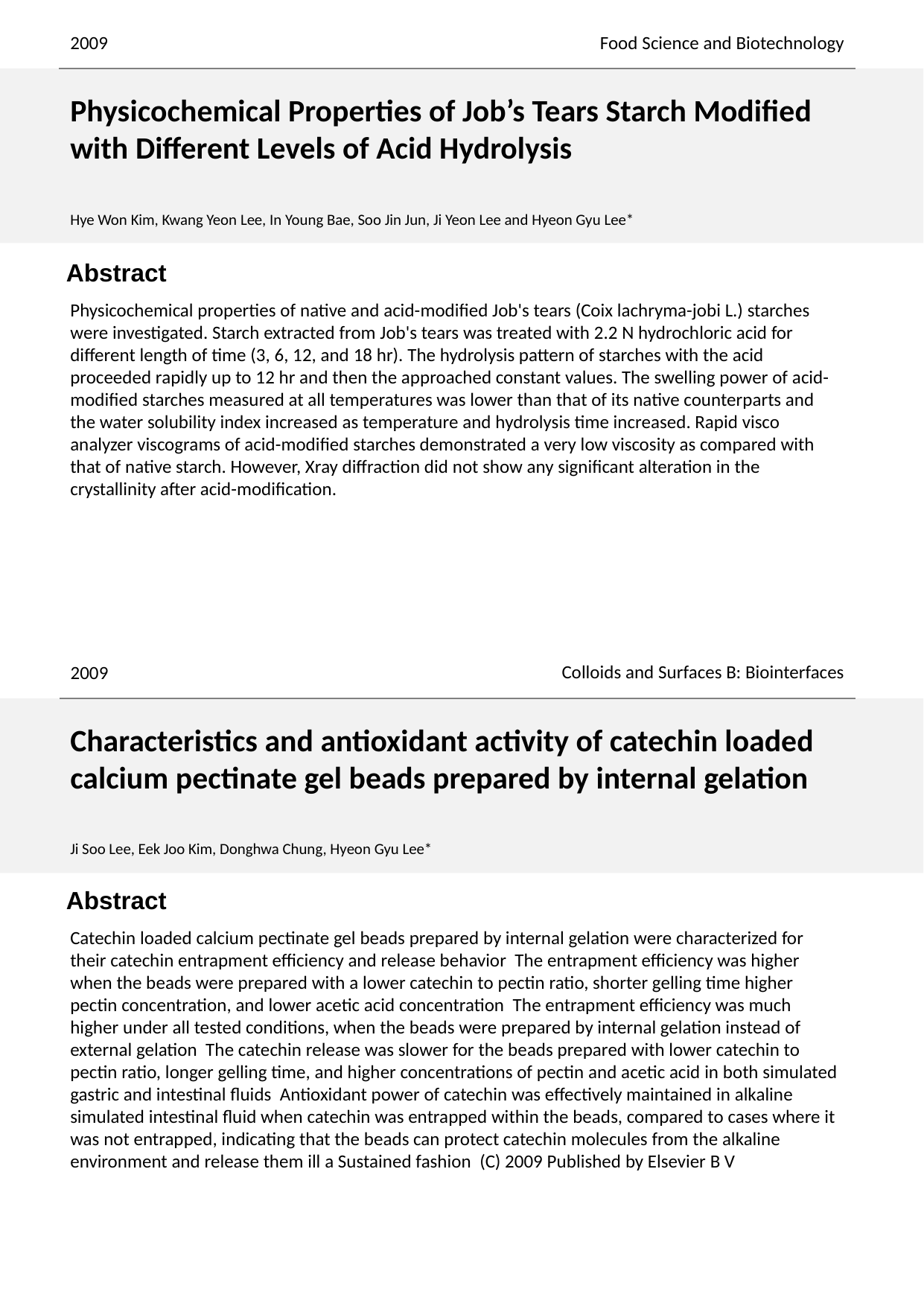

2009
Food Science and Biotechnology
Physicochemical Properties of Job’s Tears Starch Modified with Different Levels of Acid Hydrolysis
Hye Won Kim, Kwang Yeon Lee, In Young Bae, Soo Jin Jun, Ji Yeon Lee and Hyeon Gyu Lee*
Physicochemical properties of native and acid-modified Job's tears (Coix lachryma-jobi L.) starches were investigated. Starch extracted from Job's tears was treated with 2.2 N hydrochloric acid for different length of time (3, 6, 12, and 18 hr). The hydrolysis pattern of starches with the acid proceeded rapidly up to 12 hr and then the approached constant values. The swelling power of acid-modified starches measured at all temperatures was lower than that of its native counterparts and the water solubility index increased as temperature and hydrolysis time increased. Rapid visco analyzer viscograms of acid-modified starches demonstrated a very low viscosity as compared with that of native starch. However, Xray diffraction did not show any significant alteration in the crystallinity after acid-modification.
Colloids and Surfaces B: Biointerfaces
2009
Characteristics and antioxidant activity of catechin loaded calcium pectinate gel beads prepared by internal gelation
Ji Soo Lee, Eek Joo Kim, Donghwa Chung, Hyeon Gyu Lee*
Catechin loaded calcium pectinate gel beads prepared by internal gelation were characterized for their catechin entrapment efficiency and release behavior  The entrapment efficiency was higher when the beads were prepared with a lower catechin to pectin ratio, shorter gelling time higher pectin concentration, and lower acetic acid concentration  The entrapment efficiency was much higher under all tested conditions, when the beads were prepared by internal gelation instead of external gelation  The catechin release was slower for the beads prepared with lower catechin to pectin ratio, longer gelling time, and higher concentrations of pectin and acetic acid in both simulated gastric and intestinal fluids  Antioxidant power of catechin was effectively maintained in alkaline simulated intestinal fluid when catechin was entrapped within the beads, compared to cases where it was not entrapped, indicating that the beads can protect catechin molecules from the alkaline environment and release them ill a Sustained fashion  (C) 2009 Published by Elsevier B V